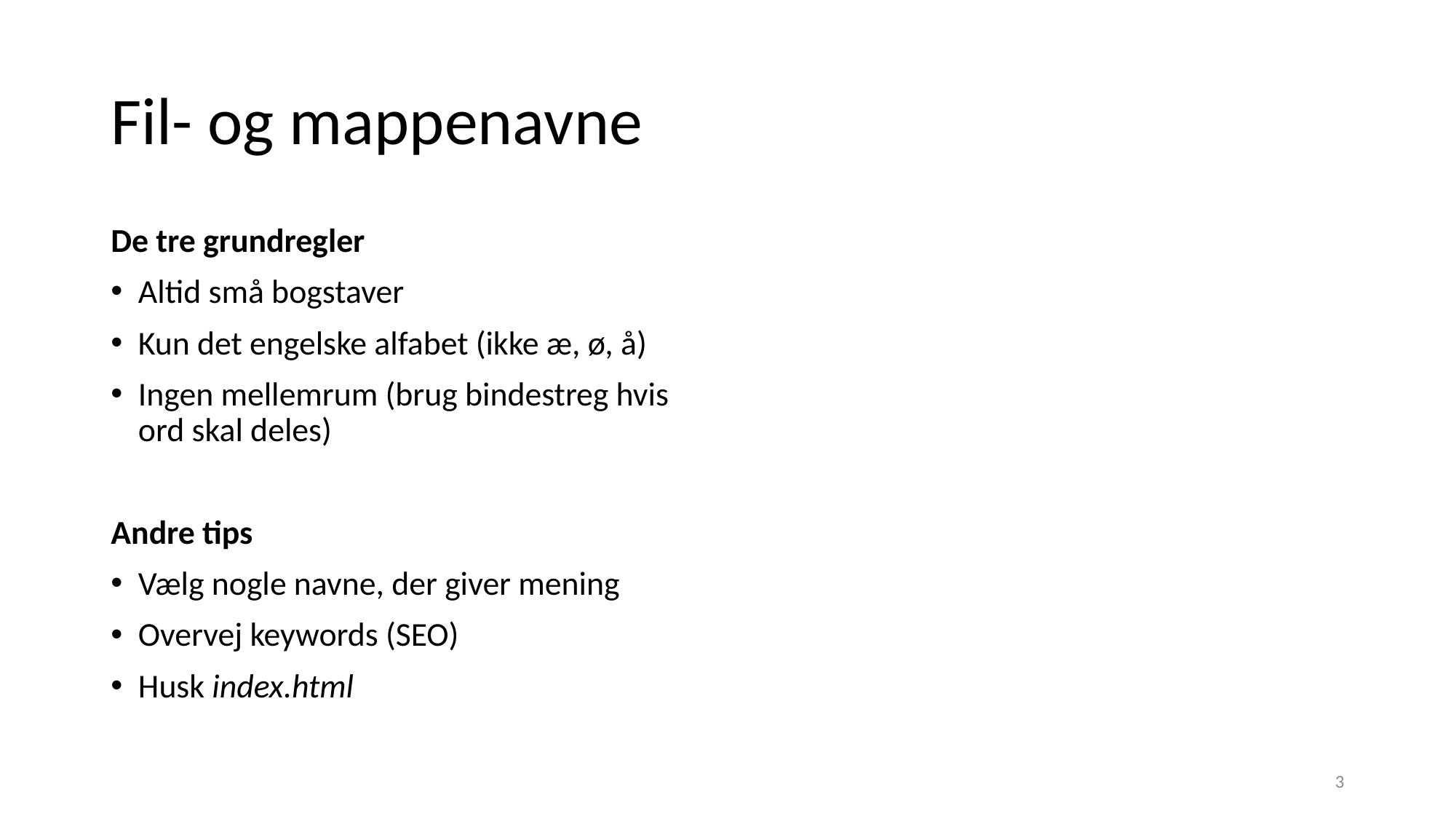

# Fil- og mappenavne
De tre grundregler
Altid små bogstaver
Kun det engelske alfabet (ikke æ, ø, å)
Ingen mellemrum (brug bindestreg hvis ord skal deles)

Andre tips
Vælg nogle navne, der giver mening
Overvej keywords (SEO)
Husk index.html
3